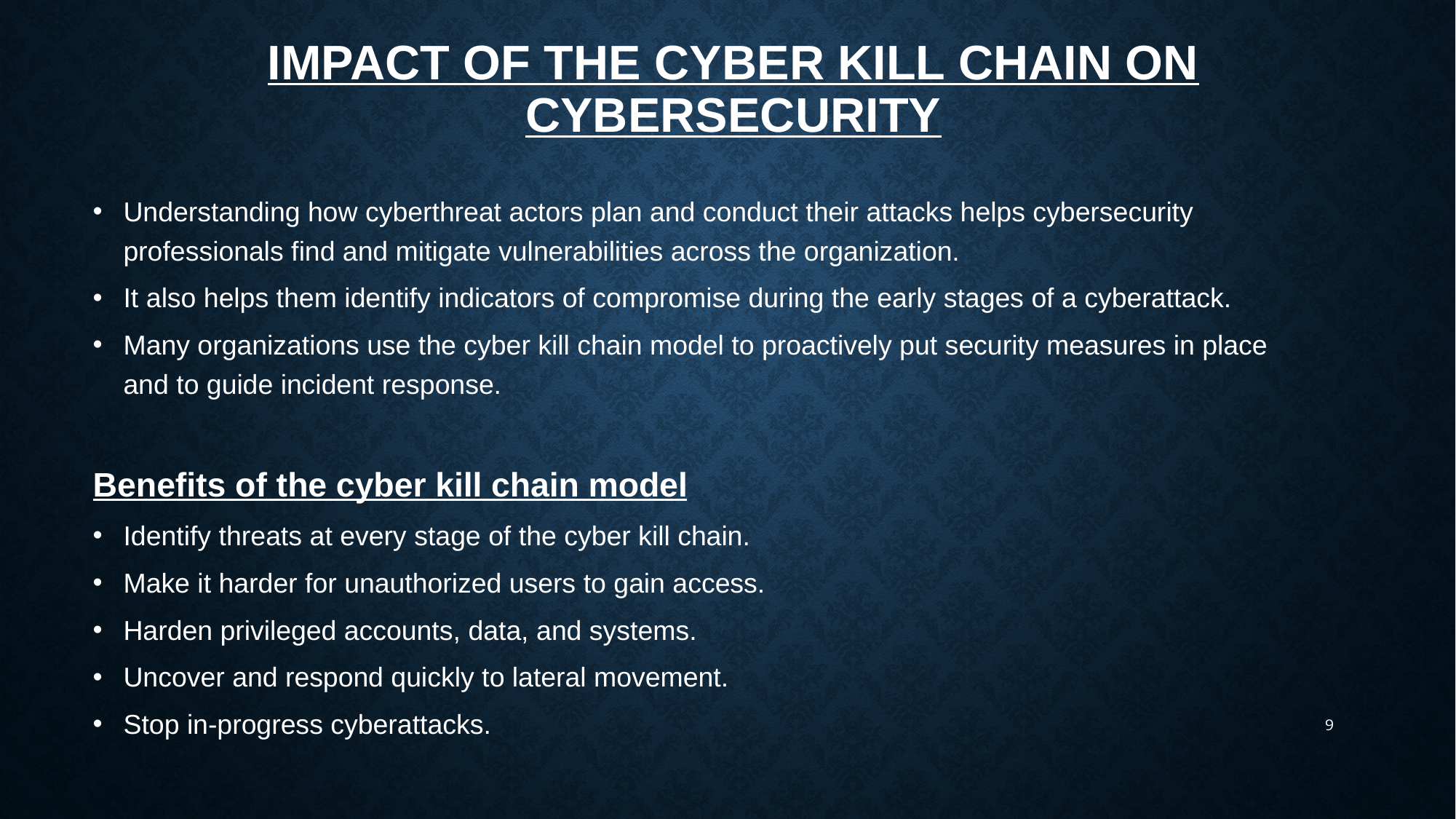

# Impact of the cyber kill chain on cybersecurity
Understanding how cyberthreat actors plan and conduct their attacks helps cybersecurity professionals find and mitigate vulnerabilities across the organization.
It also helps them identify indicators of compromise during the early stages of a cyberattack.
Many organizations use the cyber kill chain model to proactively put security measures in place and to guide incident response.

Benefits of the cyber kill chain model
Identify threats at every stage of the cyber kill chain.
Make it harder for unauthorized users to gain access.
Harden privileged accounts, data, and systems.
Uncover and respond quickly to lateral movement.
Stop in-progress cyberattacks.

9